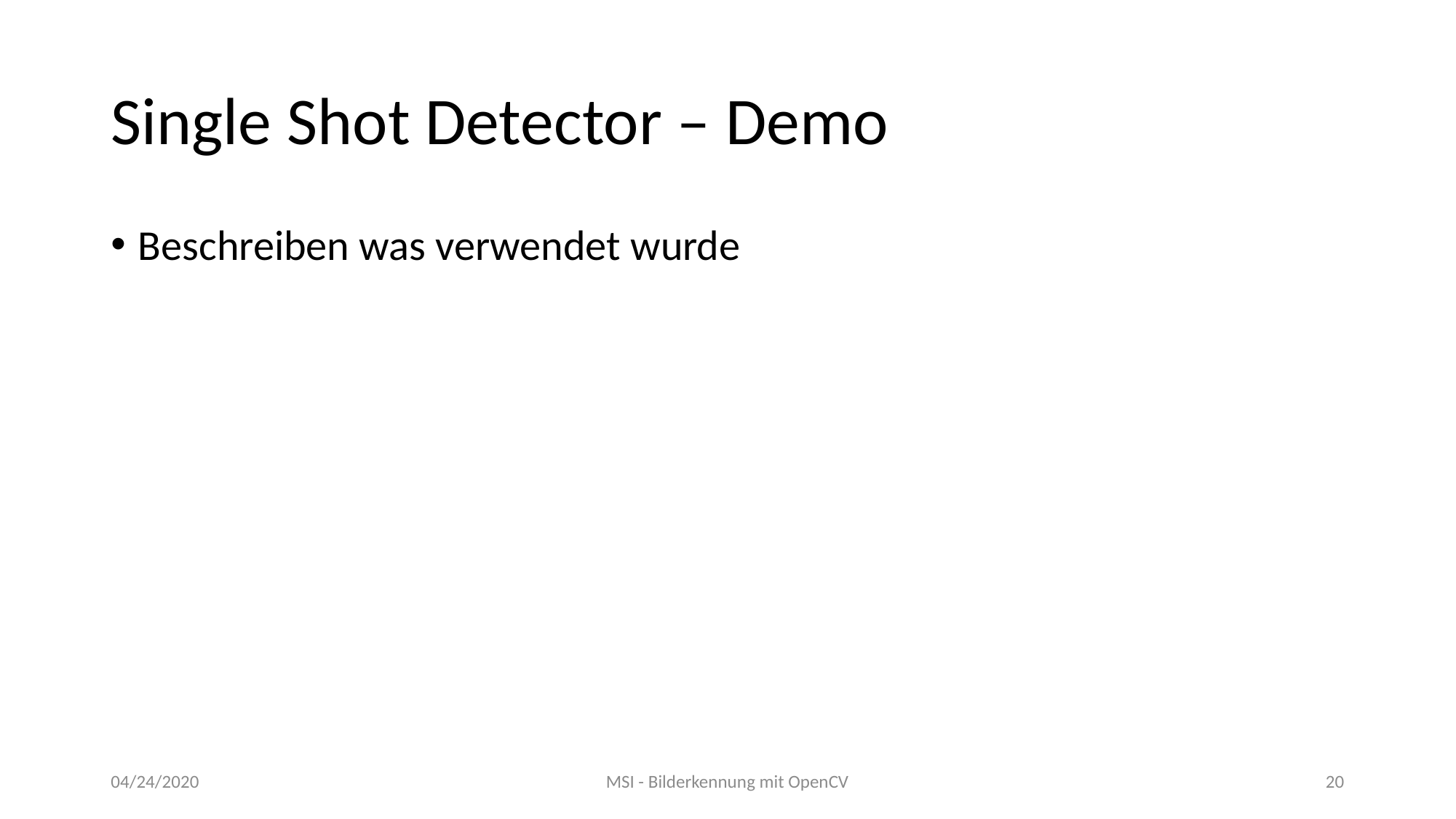

# Single Shot Detector – Demo
Beschreiben was verwendet wurde
04/24/2020
MSI - Bilderkennung mit OpenCV
20